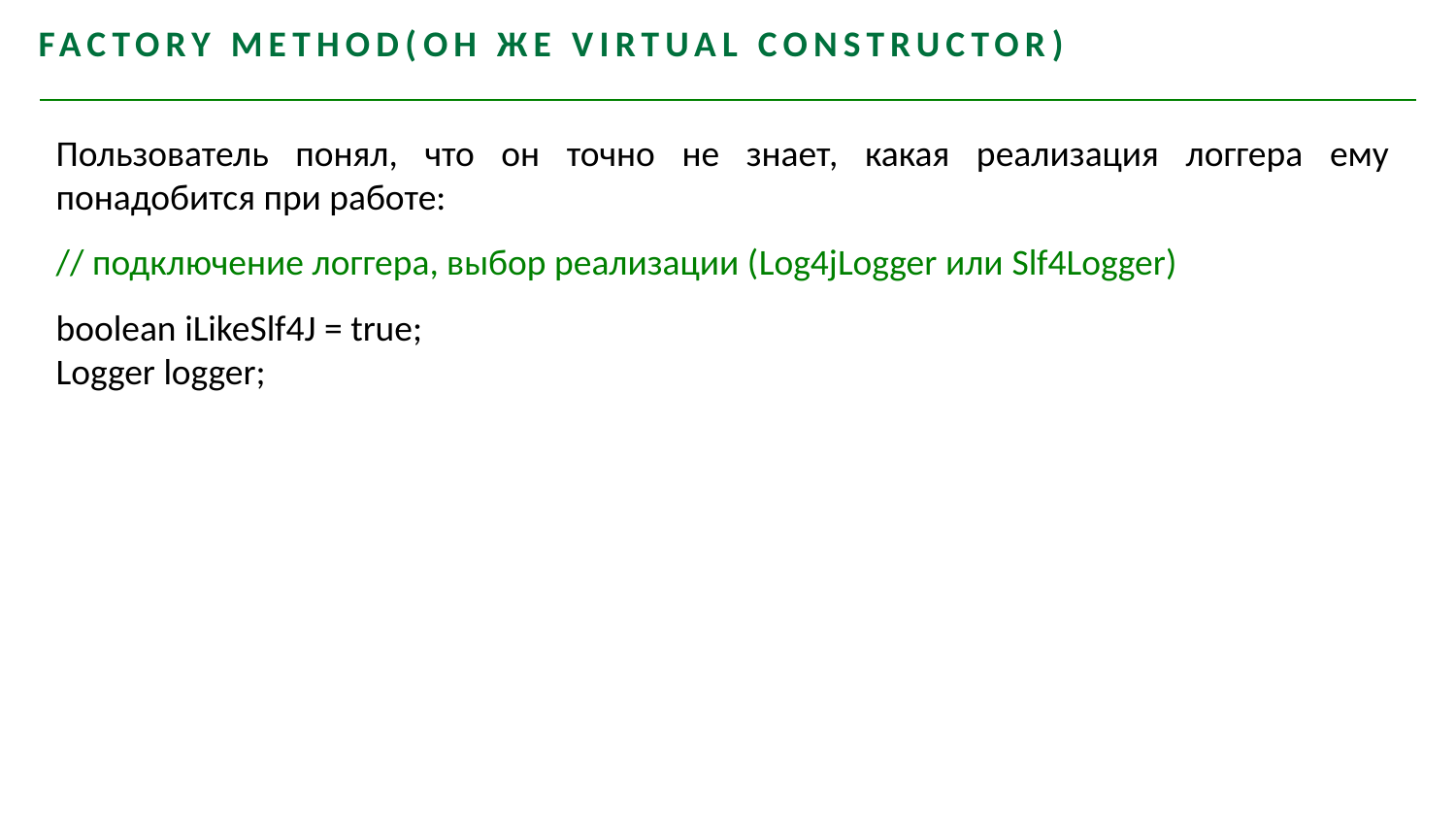

Factory Method(он же Virtual Constructor)
Пользователь понял, что он точно не знает, какая реализация логгера ему понадобится при работе:
// подключение логгера, выбор реализации (Log4jLogger или Slf4Logger)
boolean iLikeSlf4J = true;
Logger logger;